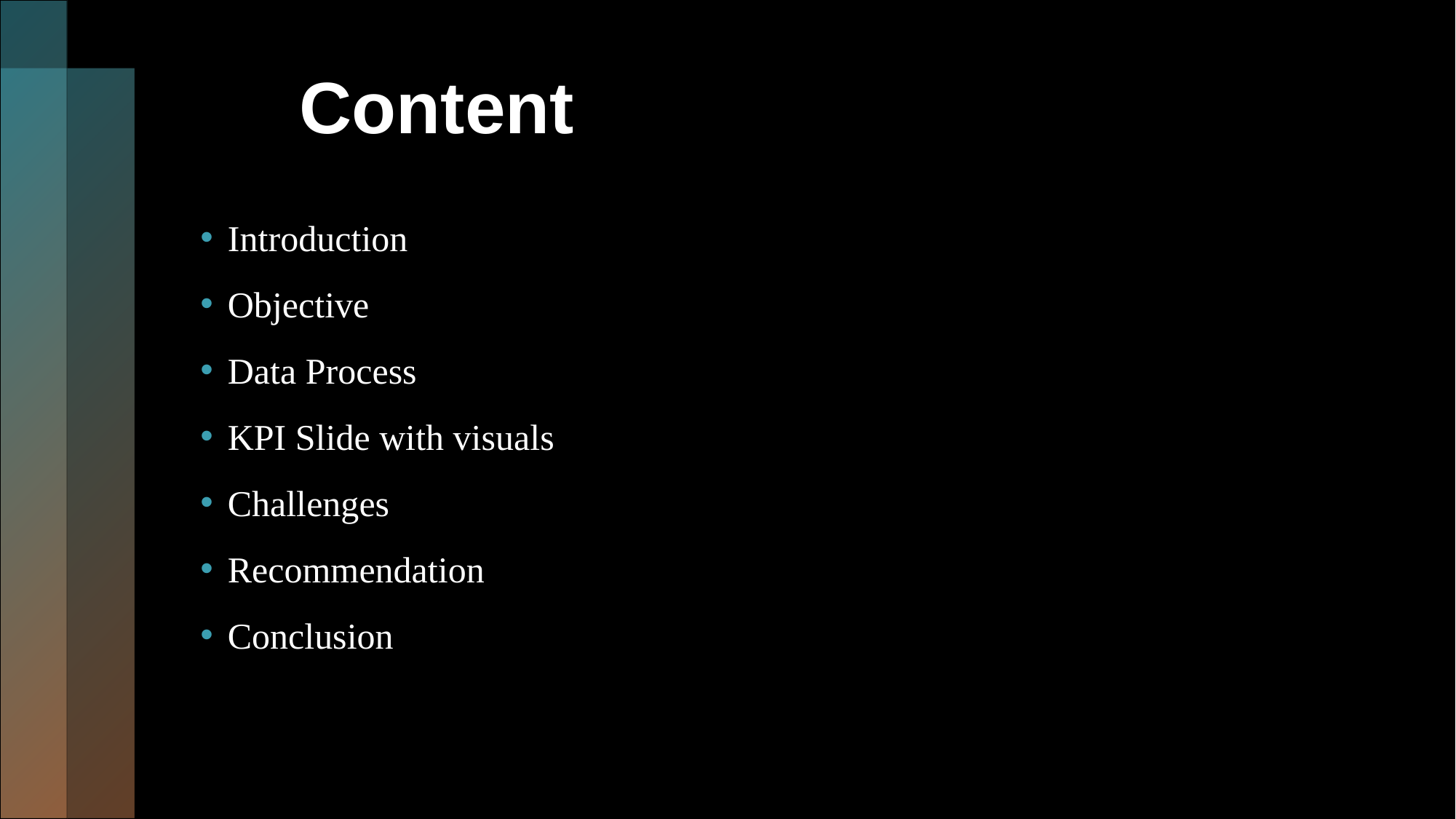

# Content
Introduction
Objective
Data Process
KPI Slide with visuals
Challenges
Recommendation
Conclusion